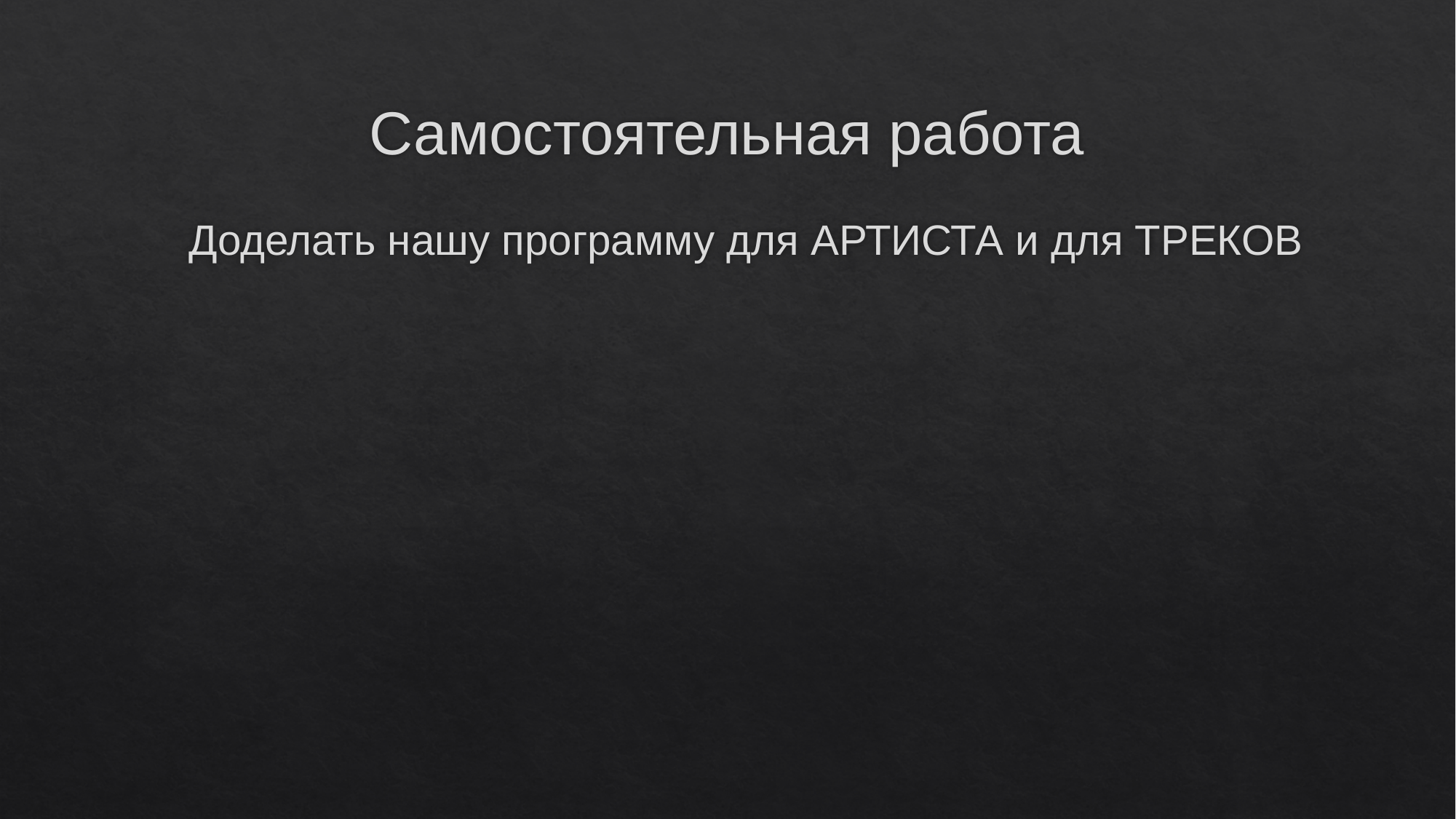

# Самостоятельная работа
    Доделать нашу программу для АРТИСТА и для ТРЕКОВ